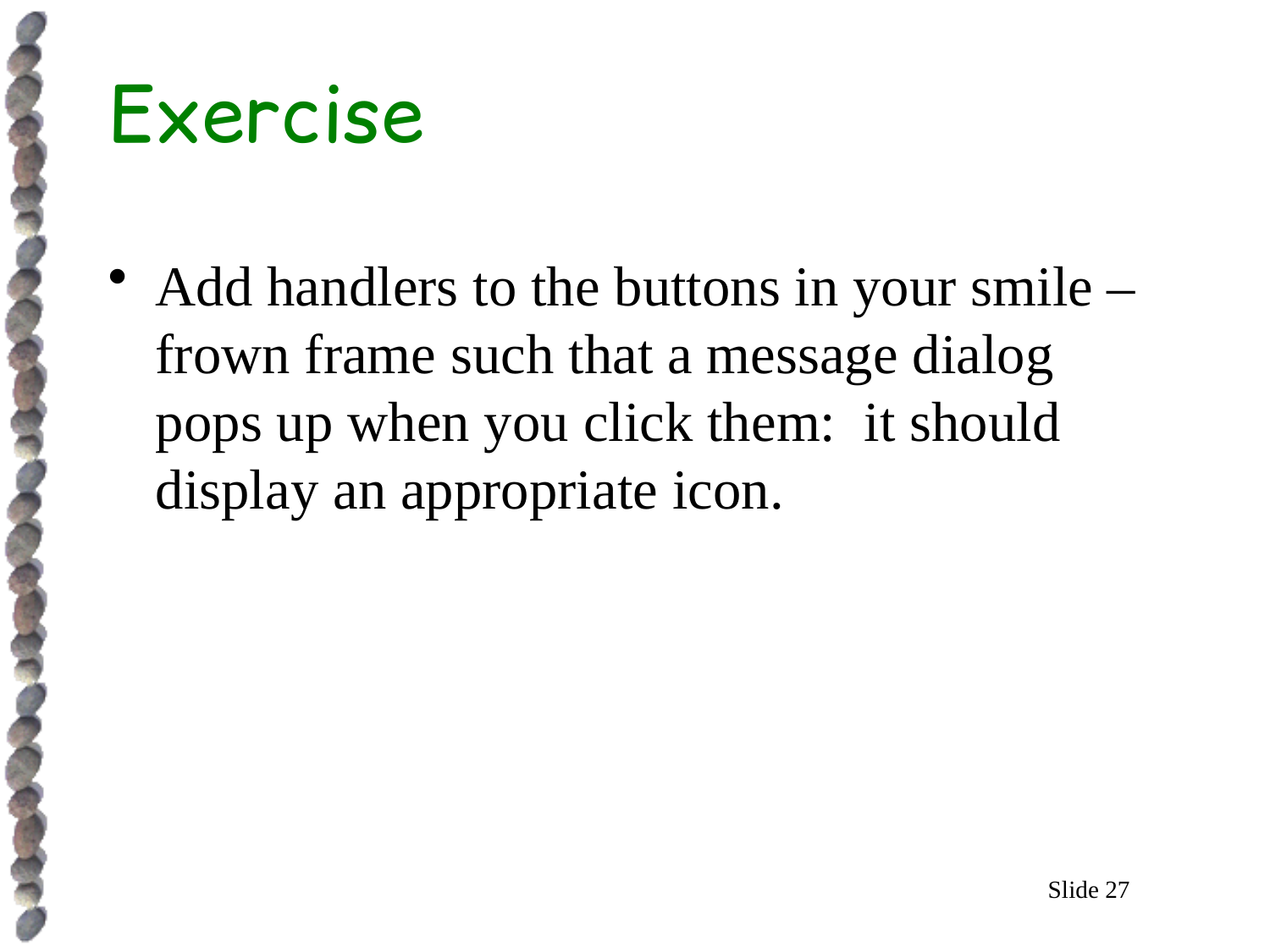

# Exercise
Add handlers to the buttons in your smile – frown frame such that a message dialog pops up when you click them:  it should display an appropriate icon.
Slide 27